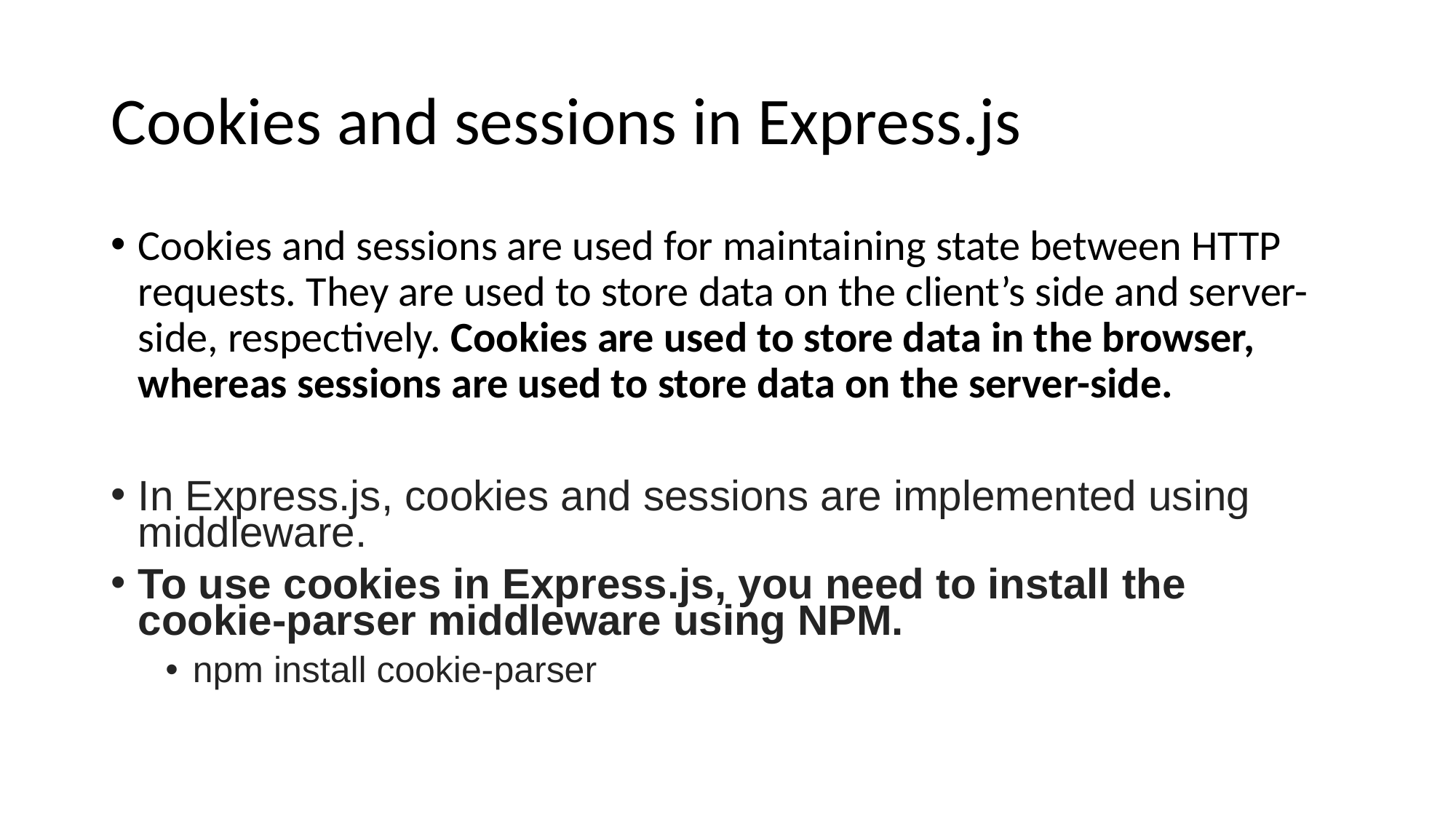

# Cookies and sessions in Express.js
Cookies and sessions are used for maintaining state between HTTP requests. They are used to store data on the client’s side and server-side, respectively. Cookies are used to store data in the browser, whereas sessions are used to store data on the server-side.

In Express.js, cookies and sessions are implemented using middleware.
To use cookies in Express.js, you need to install the cookie-parser middleware using NPM.
npm install cookie-parser